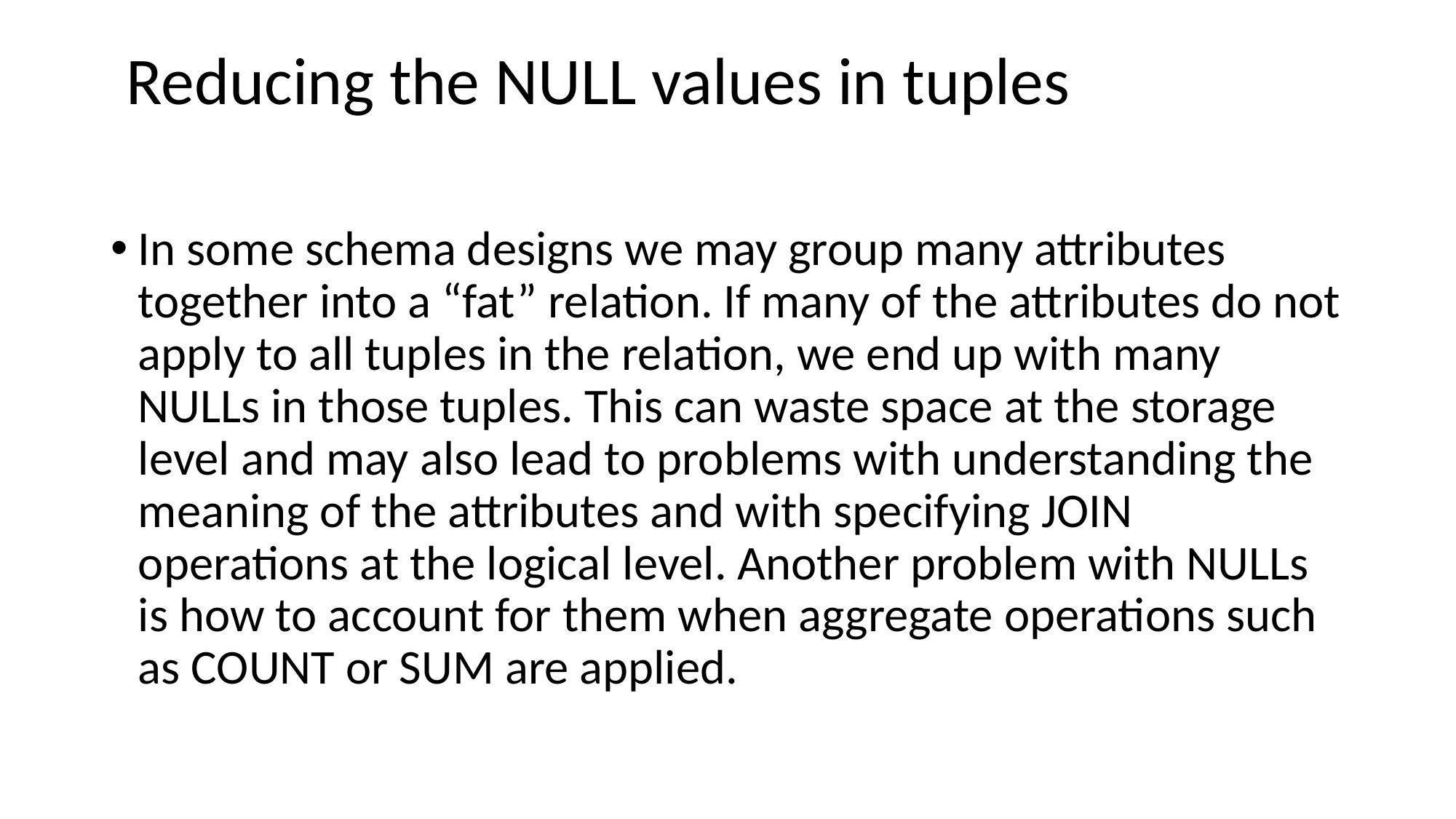

# Reducing the NULL values in tuples
In some schema designs we may group many attributes together into a “fat” relation. If many of the attributes do not apply to all tuples in the relation, we end up with many NULLs in those tuples. This can waste space at the storage level and may also lead to problems with understanding the meaning of the attributes and with specifying JOIN operations at the logical level. Another problem with NULLs is how to account for them when aggregate operations such as COUNT or SUM are applied.